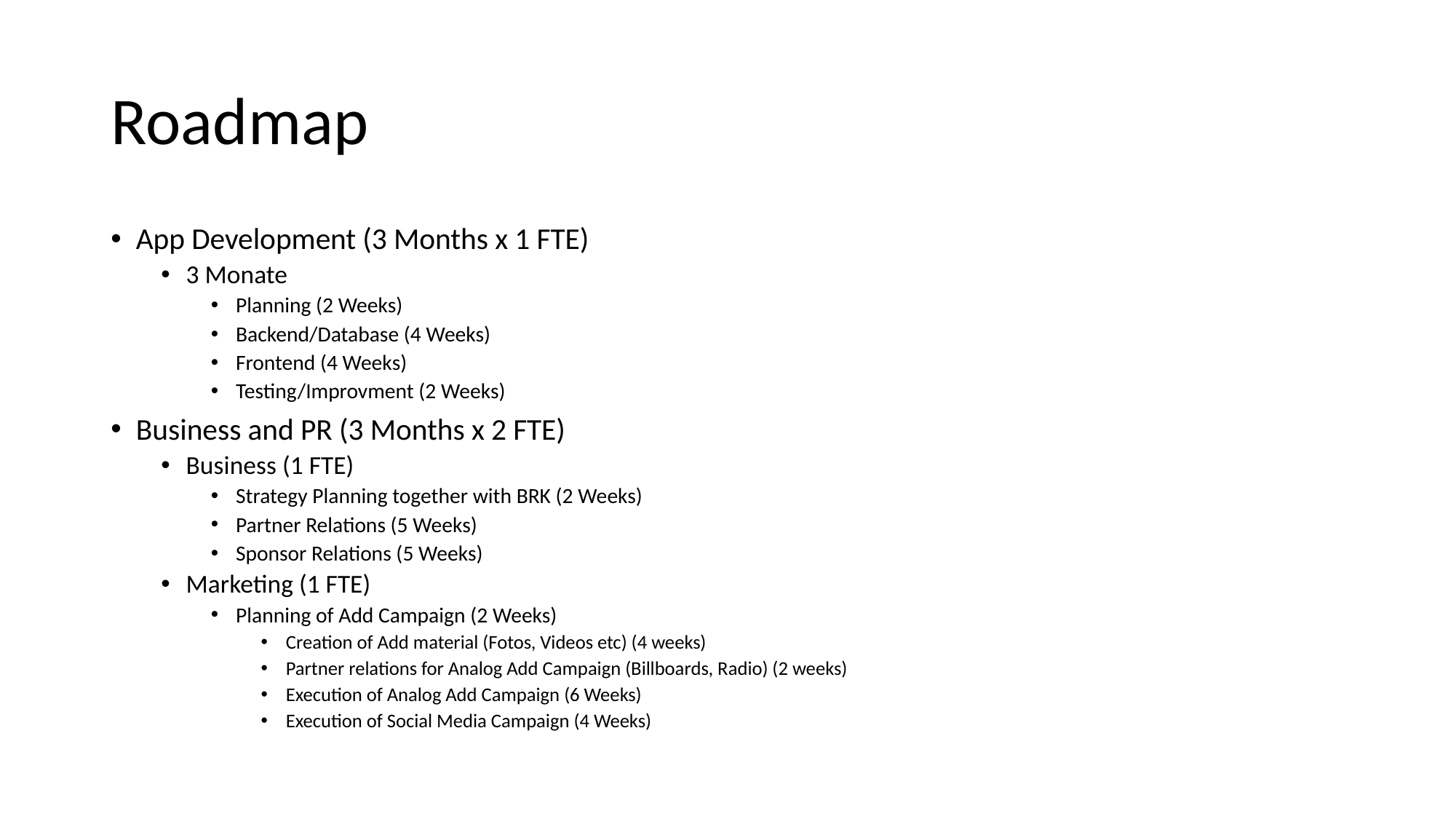

# Roadmap
App Development (3 Months x 1 FTE)
3 Monate
Planning (2 Weeks)
Backend/Database (4 Weeks)
Frontend (4 Weeks)
Testing/Improvment (2 Weeks)
Business and PR (3 Months x 2 FTE)
Business (1 FTE)
Strategy Planning together with BRK (2 Weeks)
Partner Relations (5 Weeks)
Sponsor Relations (5 Weeks)
Marketing (1 FTE)
Planning of Add Campaign (2 Weeks)
Creation of Add material (Fotos, Videos etc) (4 weeks)
Partner relations for Analog Add Campaign (Billboards, Radio) (2 weeks)
Execution of Analog Add Campaign (6 Weeks)
Execution of Social Media Campaign (4 Weeks)